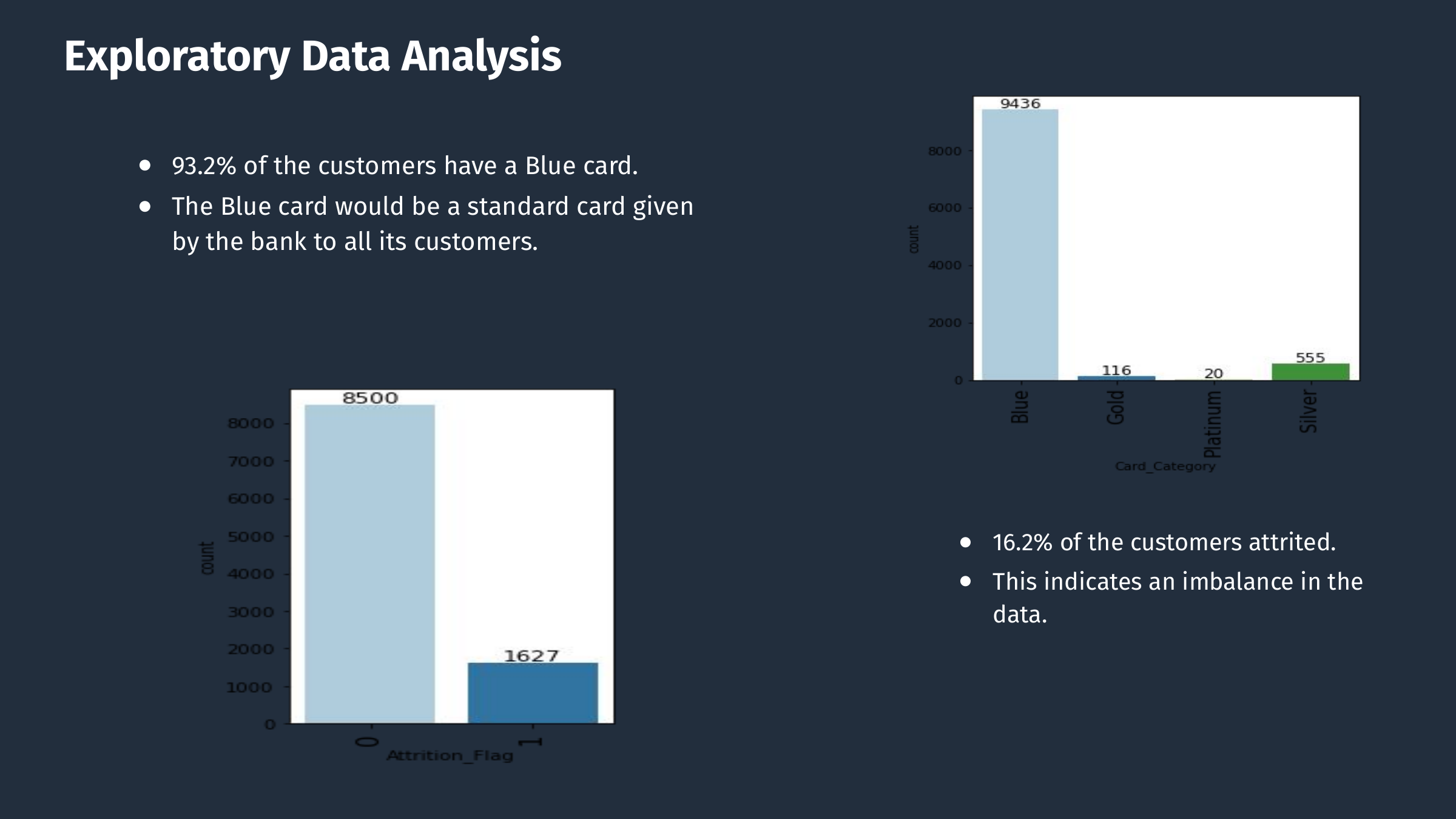

# Exploratory Data Analysis

93.2% of the customers have a Blue card.
The Blue card would be a standard card given  by the bank to all its customers.

16.2% of the customers attrited.
This indicates an imbalance in the  data.